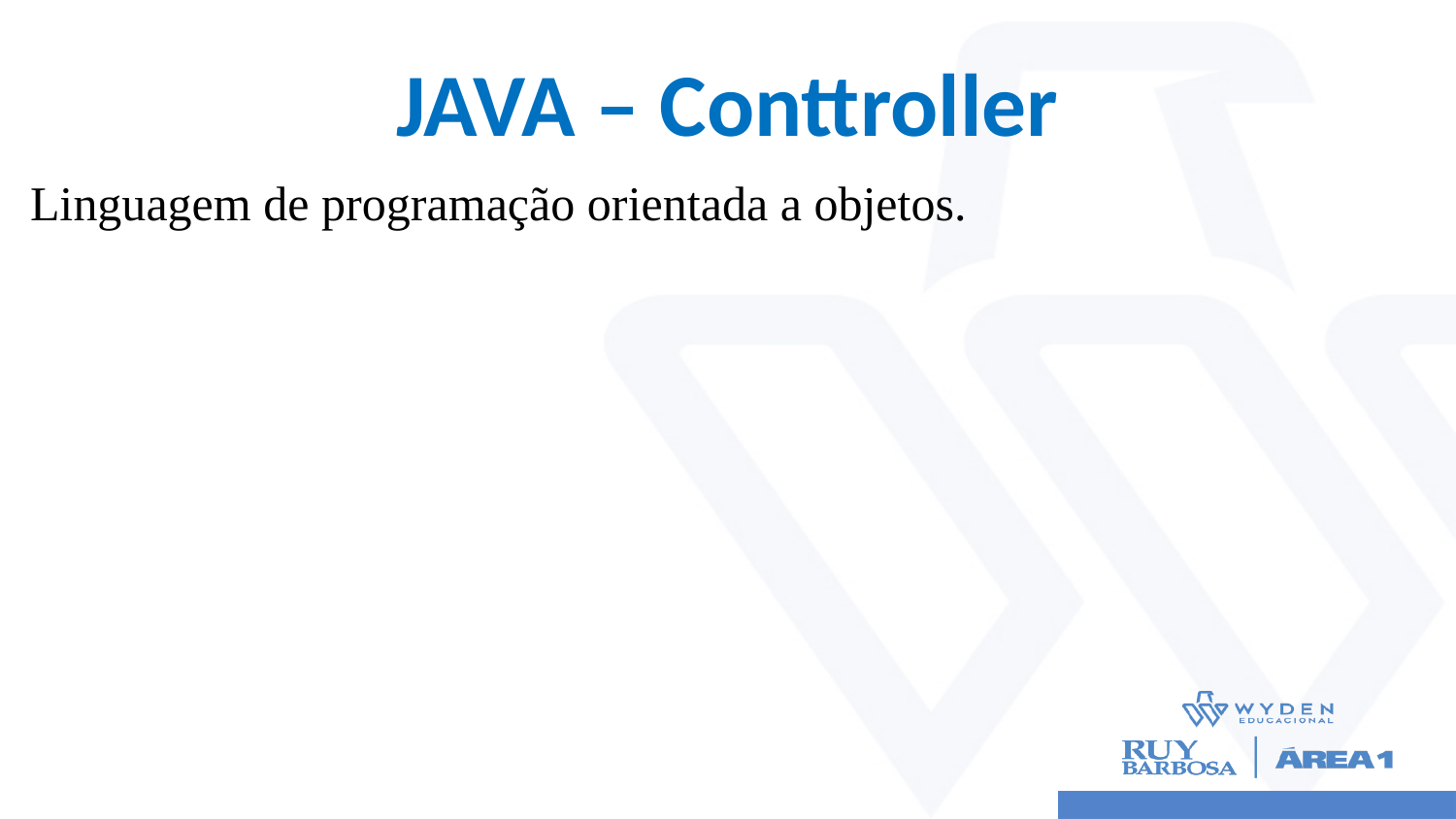

# JAVA – Conttroller
Linguagem de programação orientada a objetos.